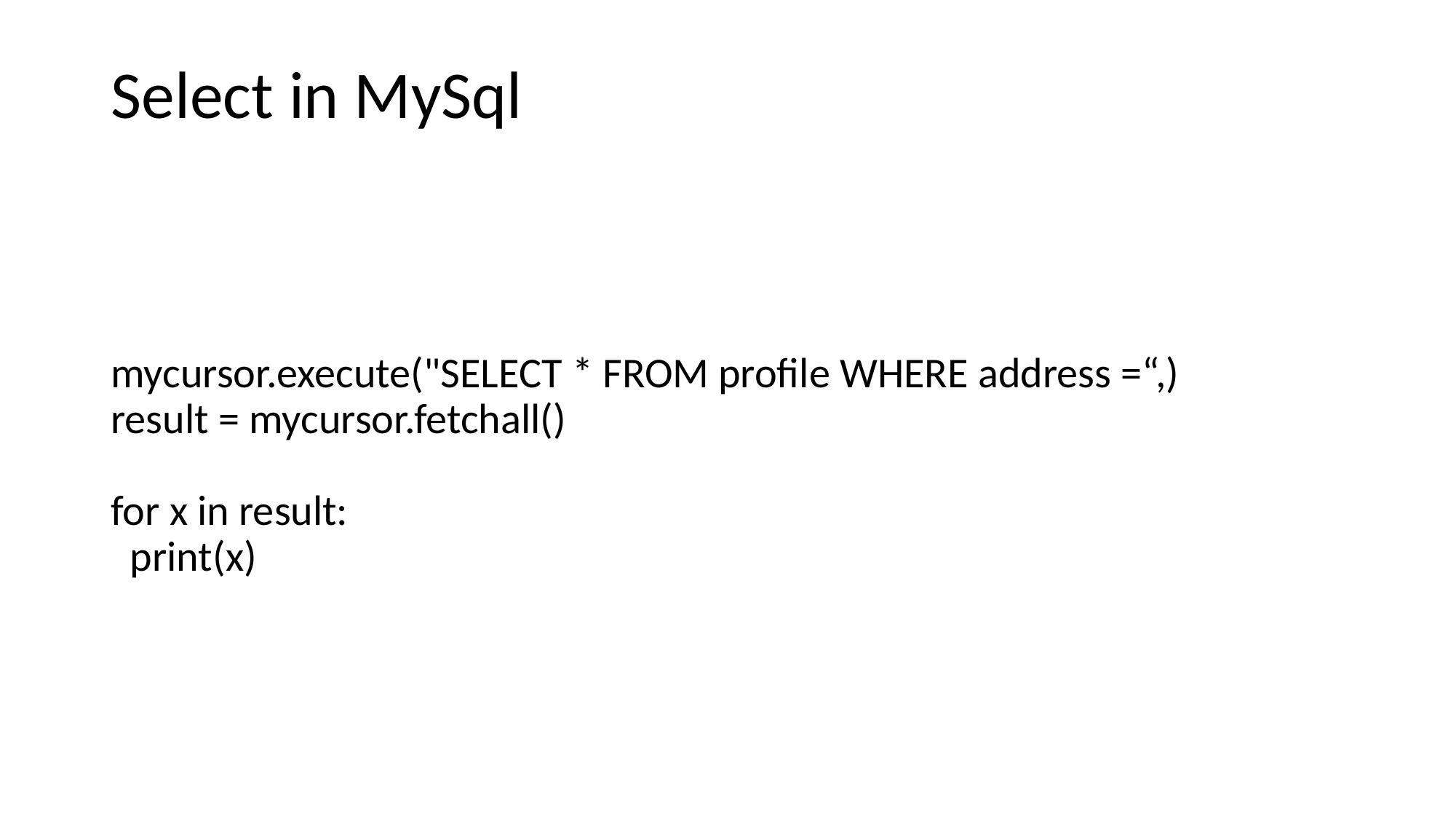

# Select in MySql

mycursor.execute("SELECT * FROM profile WHERE address =“,)
result = mycursor.fetchall()
for x in result:
  print(x)